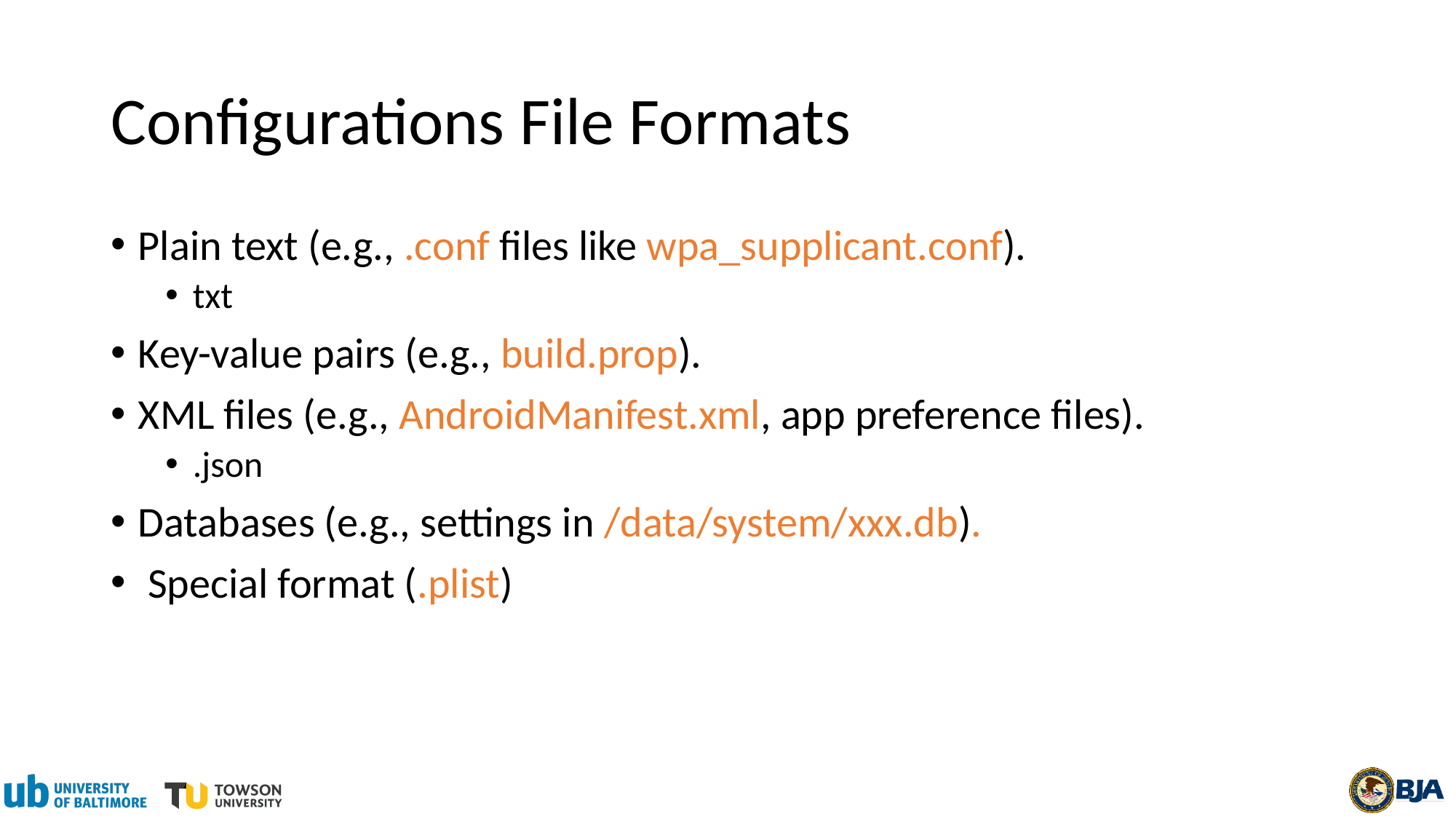

# Configurations File Formats
Plain text (e.g., .conf files like wpa_supplicant.conf).
txt
Key-value pairs (e.g., build.prop).
XML files (e.g., AndroidManifest.xml, app preference files).
.json
Databases (e.g., settings in /data/system/xxx.db).
 Special format (.plist)